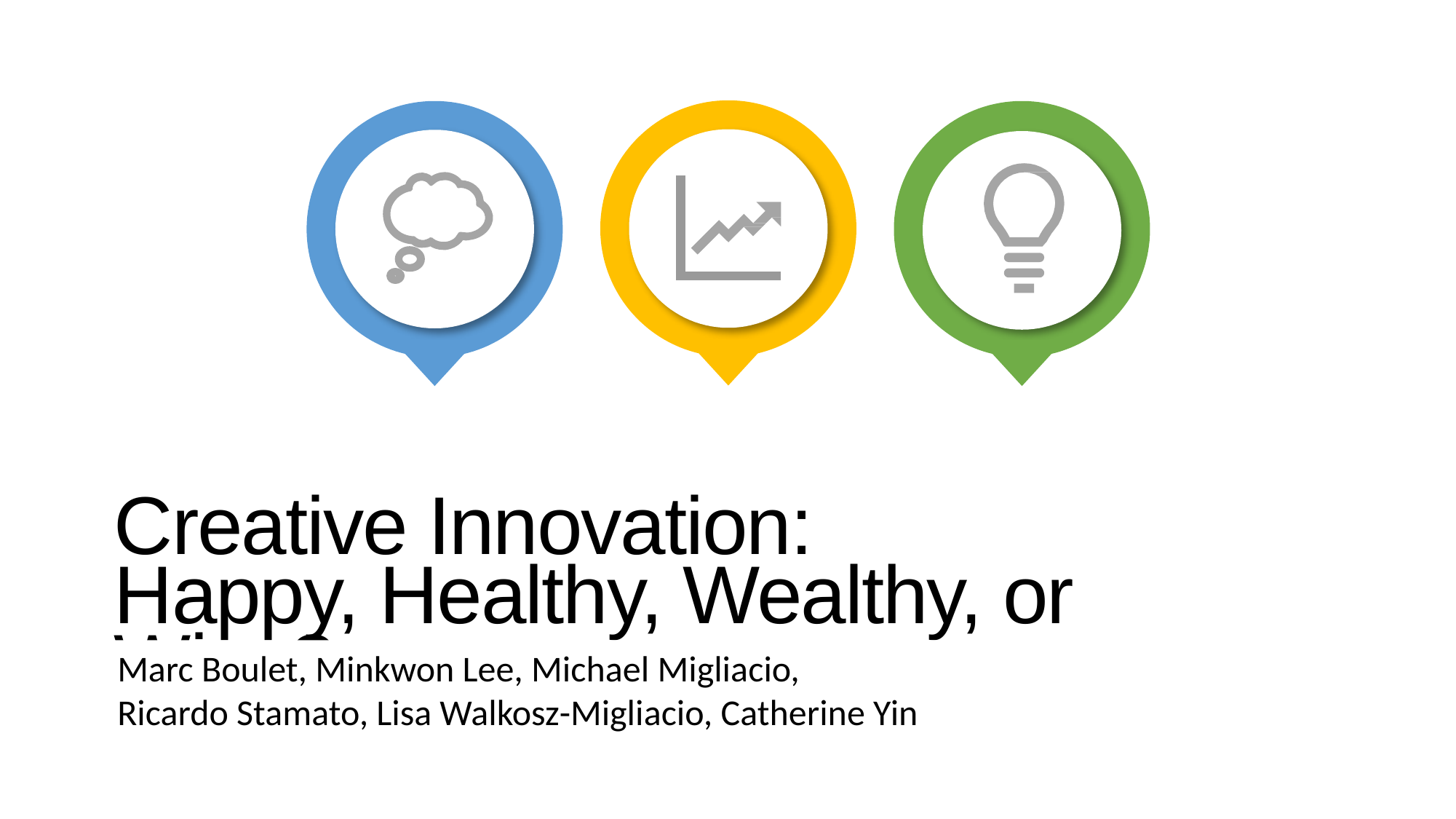

Creative Innovation:
Happy, Healthy, Wealthy, or Wise?
Marc Boulet, Minkwon Lee, Michael Migliacio,
Ricardo Stamato, Lisa Walkosz-Migliacio, Catherine Yin